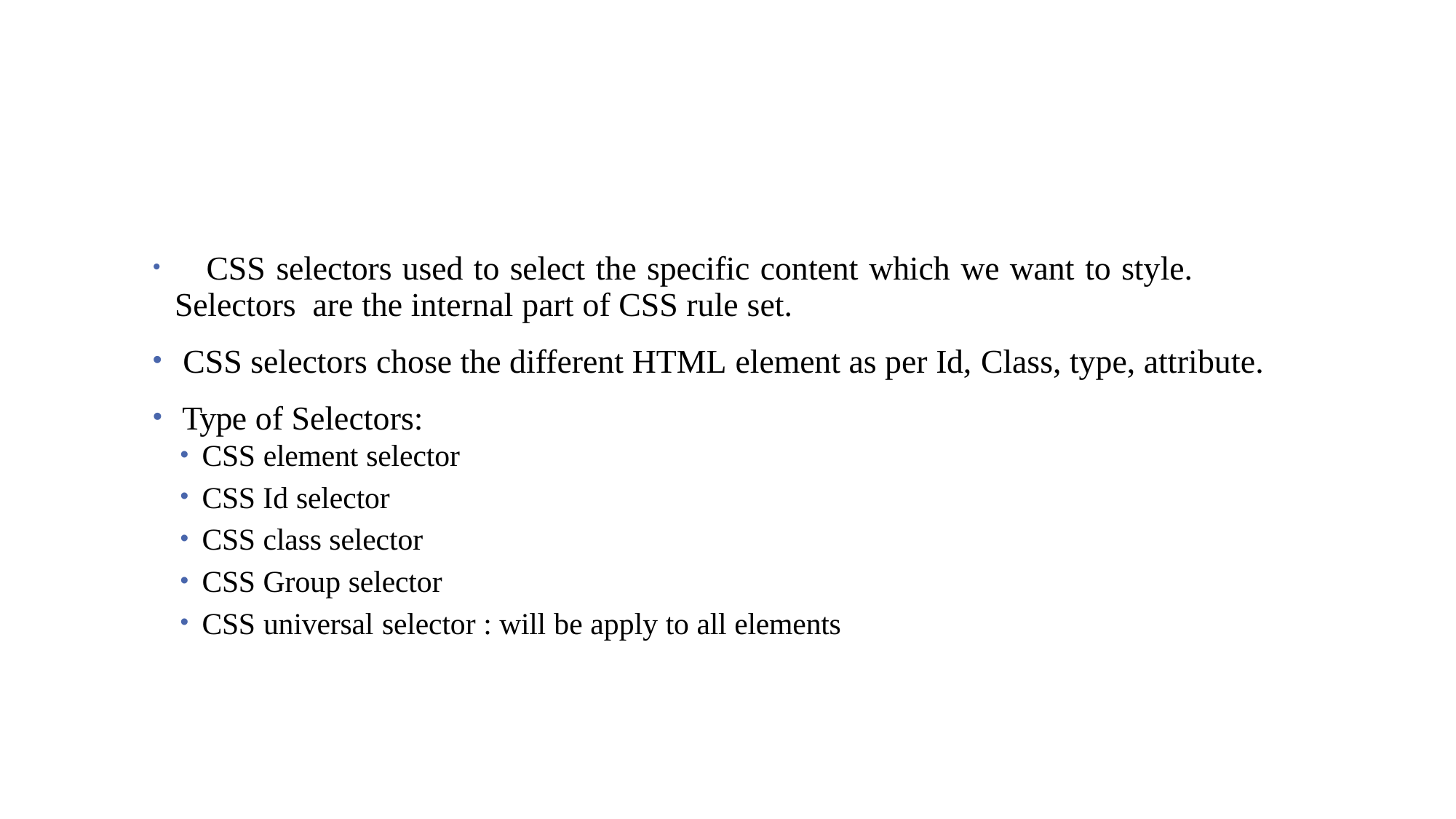

CSS selectors used to select the specific content which we want to style. Selectors  are the internal part of CSS rule set.
CSS selectors chose the different HTML element as per Id, Class, type, attribute.
Type of Selectors:
CSS element selector
CSS Id selector
CSS class selector
CSS Group selector
CSS universal selector : will be apply to all elements